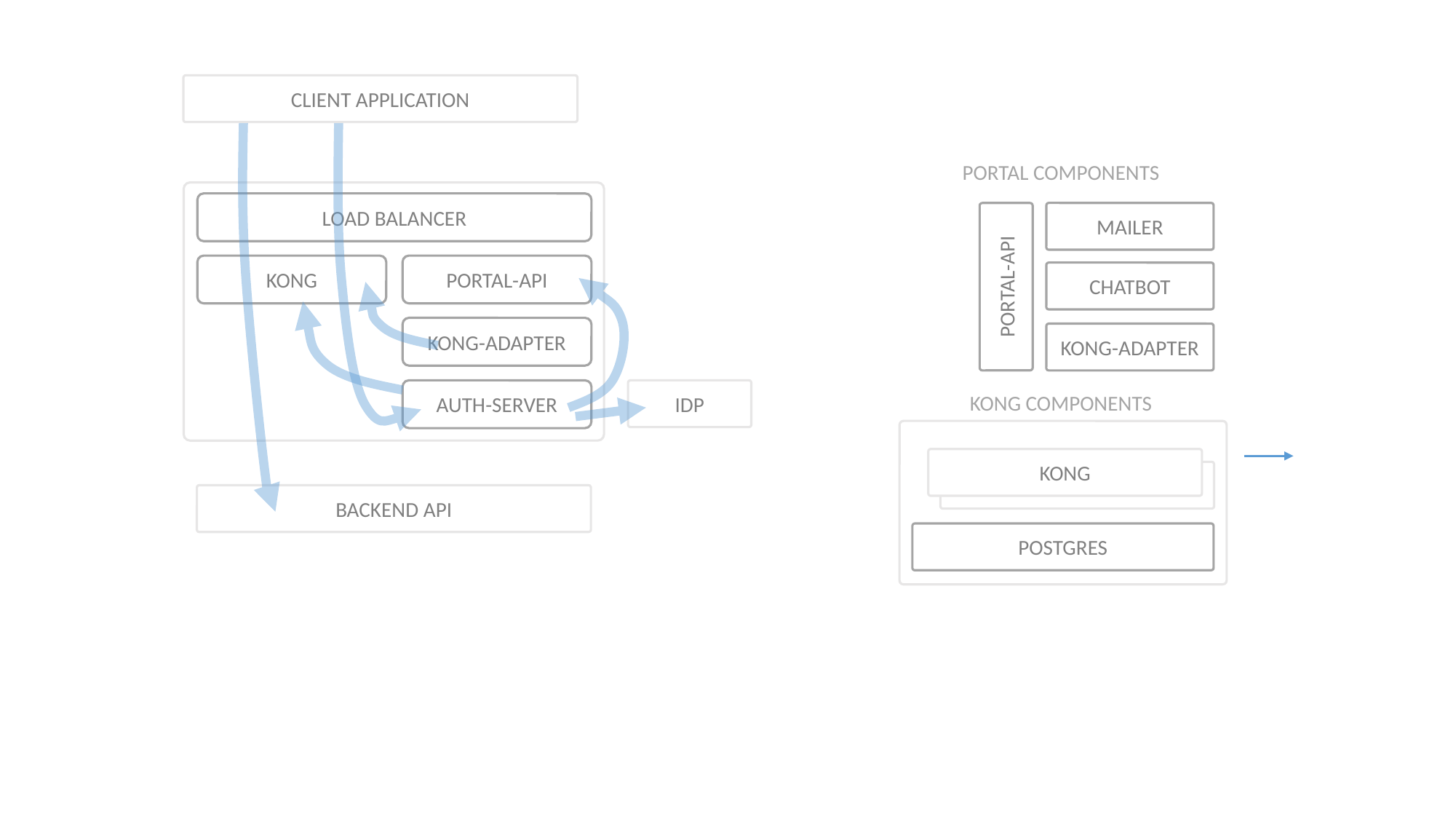

LOAD BALANCER
CLIENT APPLICATION

PORTAL COMPONENTS

KONG
PORTAL-API
PORTAL-API
MAILER
KONG-ADAPTER
CHATBOT

AUTH-SERVER
KONG-ADAPTER
IDP
KONG COMPONENTS

KONG
KONG
BACKEND API
POSTGRES